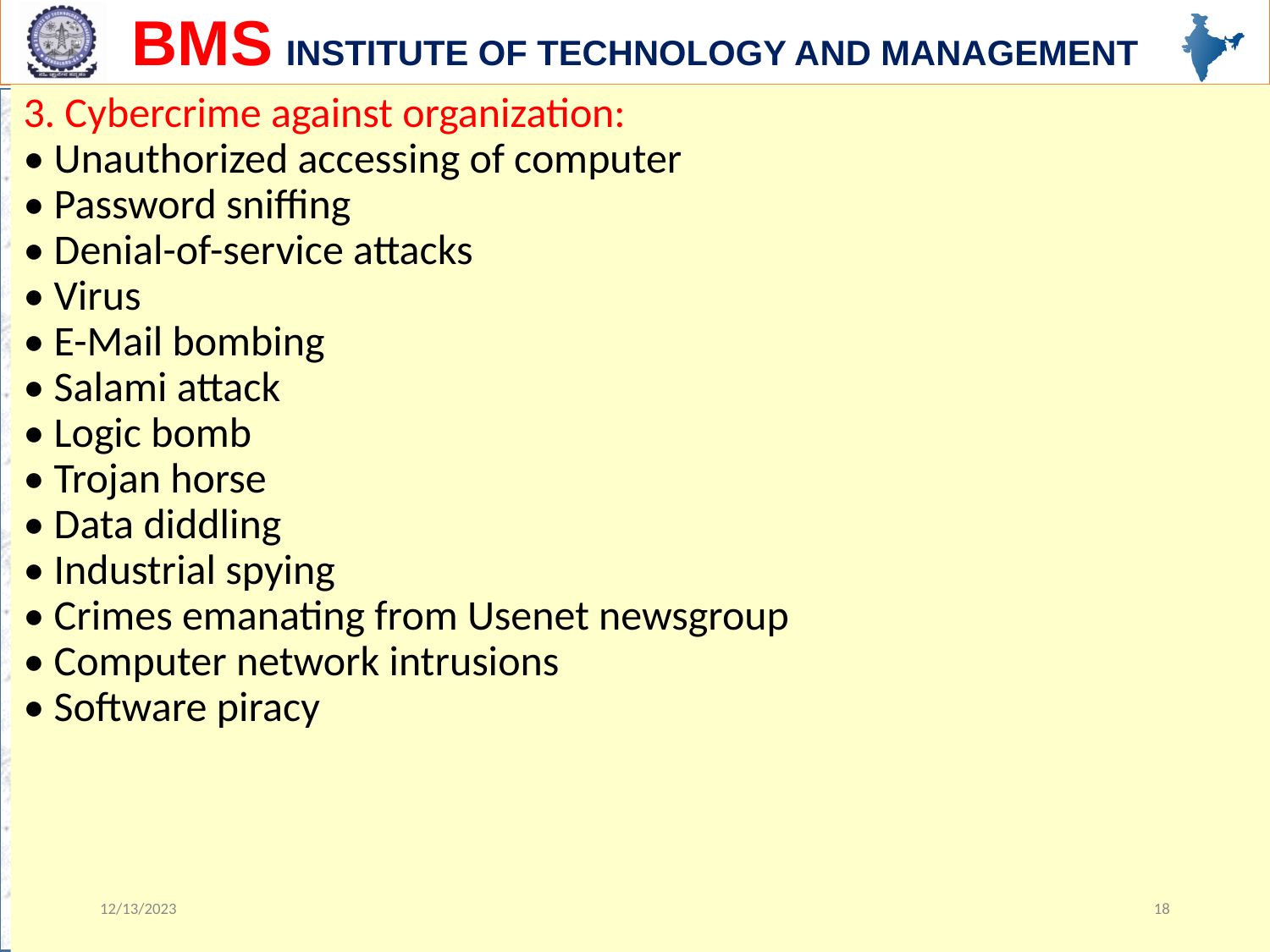

# 3. Cybercrime against organization: • Unauthorized accessing of computer • Password sniffing • Denial-of-service attacks • Virus • E-Mail bombing • Salami attack • Logic bomb • Trojan horse • Data diddling • Industrial spying • Crimes emanating from Usenet newsgroup • Computer network intrusions • Software piracy
12/13/2023
18